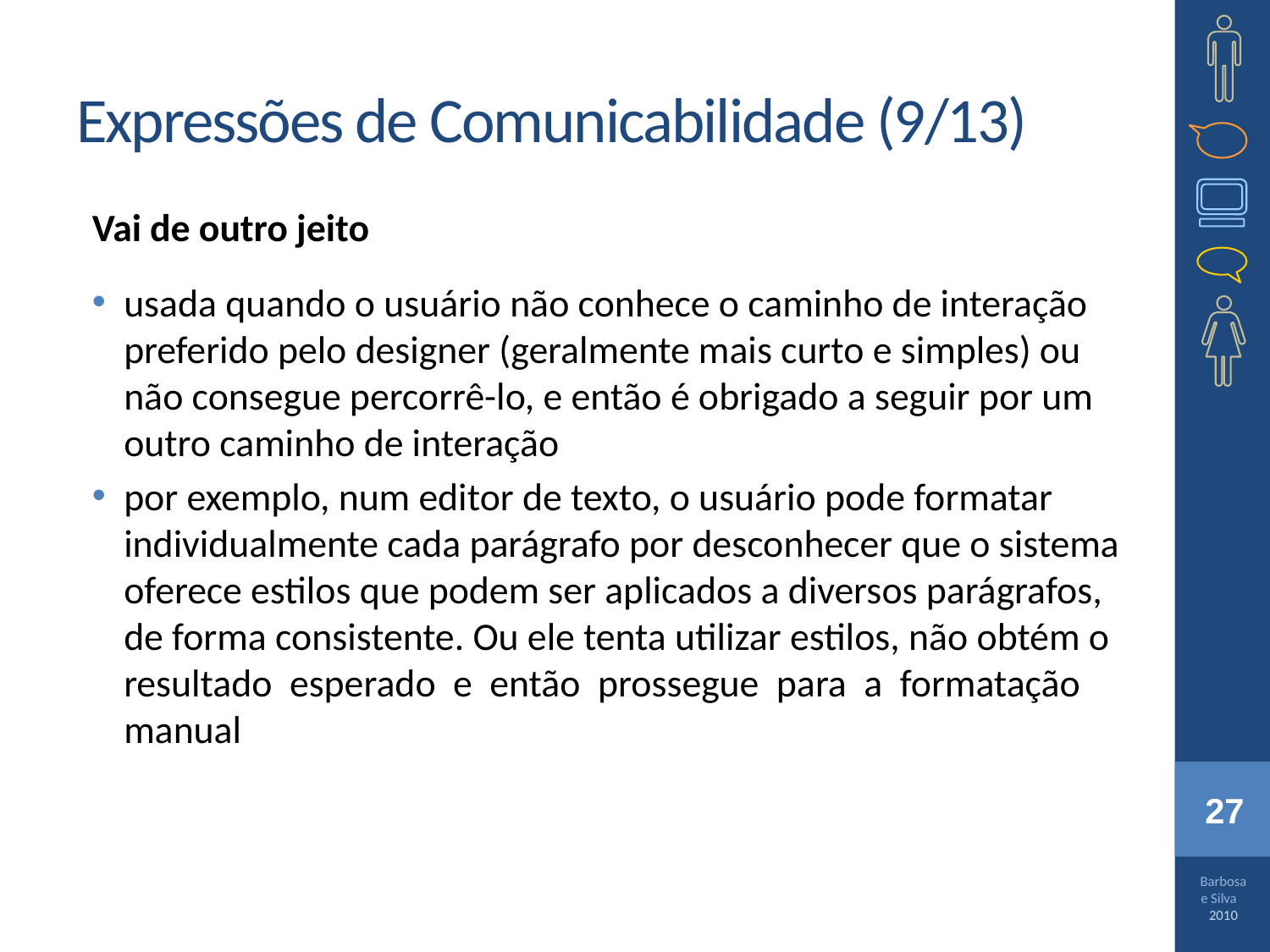

# Expressões de Comunicabilidade (9/13)
Vai de outro jeito
usada quando o usuário não conhece o caminho de interação preferido pelo designer (geralmente mais curto e simples) ou não consegue percorrê-lo, e então é obrigado a seguir por um outro caminho de interação
por exemplo, num editor de texto, o usuário pode formatar  individualmente cada parágrafo por desconhecer que o sistema oferece estilos que podem ser aplicados a diversos parágrafos, de forma consistente. Ou ele tenta utilizar estilos, não obtém o resultado  esperado  e  então  prossegue  para  a  formatação  manual